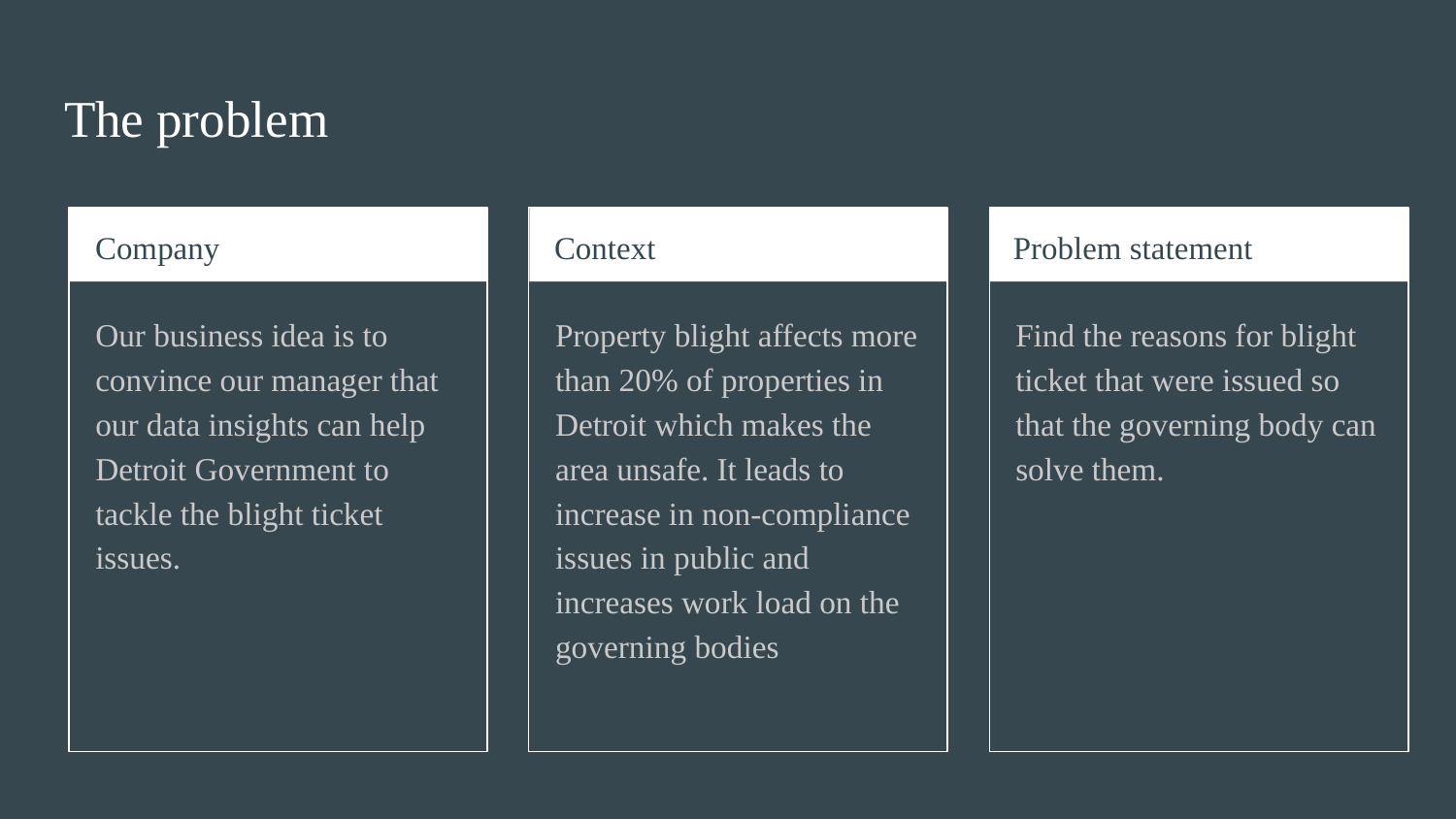

# The problem

Company

Context

Problem statement
Our business idea is to convince our manager that our data insights can help Detroit Government to tackle the blight ticket issues.
Property blight affects more than 20% of properties in Detroit which makes the area unsafe. It leads to increase in non-compliance issues in public and increases work load on the governing bodies

Find the reasons for blight ticket that were issued so that the governing body can solve them.